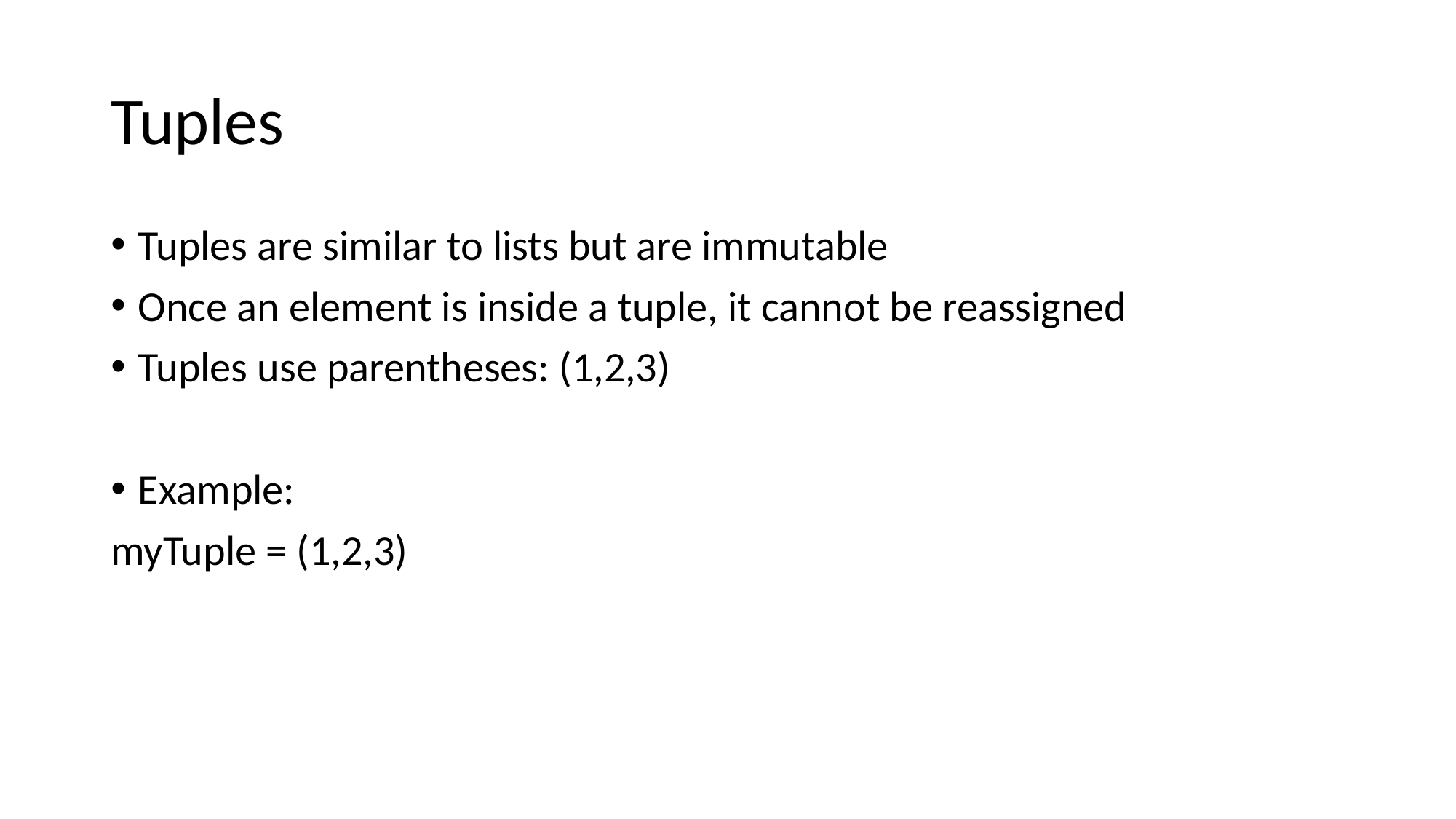

# Tuples
Tuples are similar to lists but are immutable
Once an element is inside a tuple, it cannot be reassigned
Tuples use parentheses: (1,2,3)

Example:
myTuple = (1,2,3)